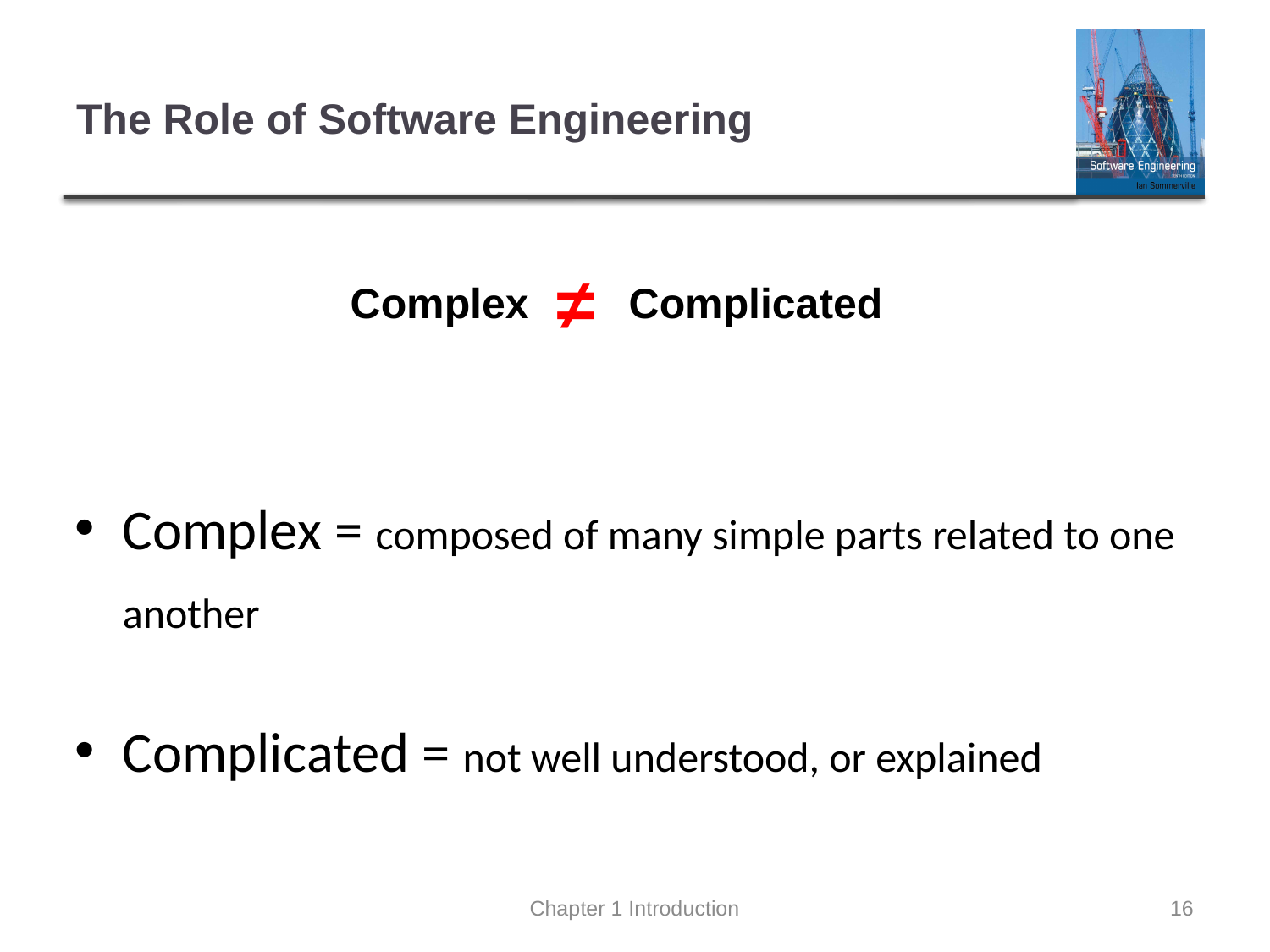

# The Role of Software Engineering
≠
Complex
Complicated
Complex = composed of many simple parts related to one another
Complicated = not well understood, or explained
Chapter 1 Introduction
16